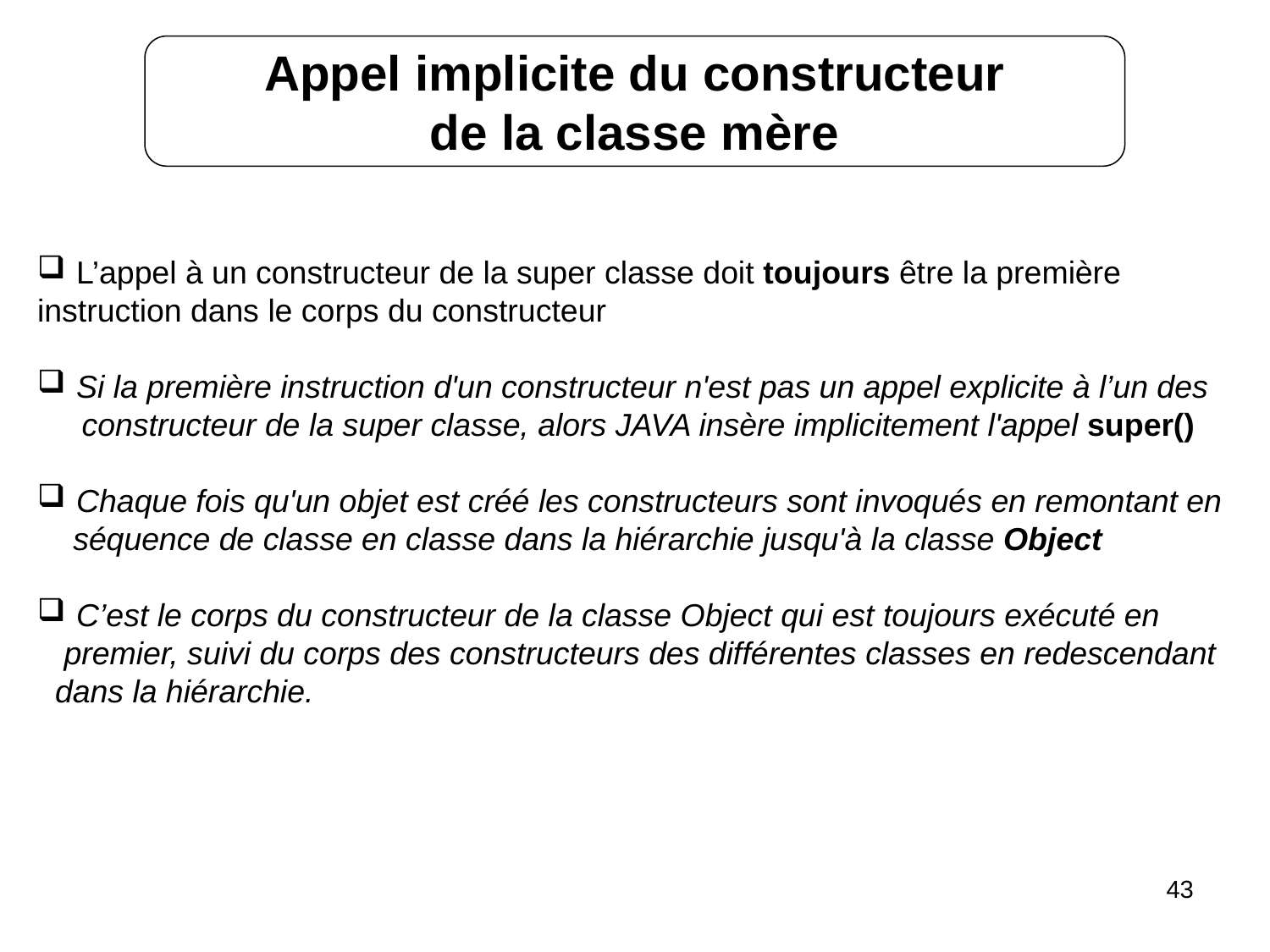

Appel implicite du constructeur
de la classe mère
 L’appel à un constructeur de la super classe doit toujours être la première
instruction dans le corps du constructeur

 Si la première instruction d'un constructeur n'est pas un appel explicite à l’un des
     constructeur de la super classe, alors JAVA insère implicitement l'appel super()

 Chaque fois qu'un objet est créé les constructeurs sont invoqués en remontant en
    séquence de classe en classe dans la hiérarchie jusqu'à la classe Object

 C’est le corps du constructeur de la classe Object qui est toujours exécuté en
   premier, suivi du corps des constructeurs des différentes classes en redescendant
  dans la hiérarchie.

43